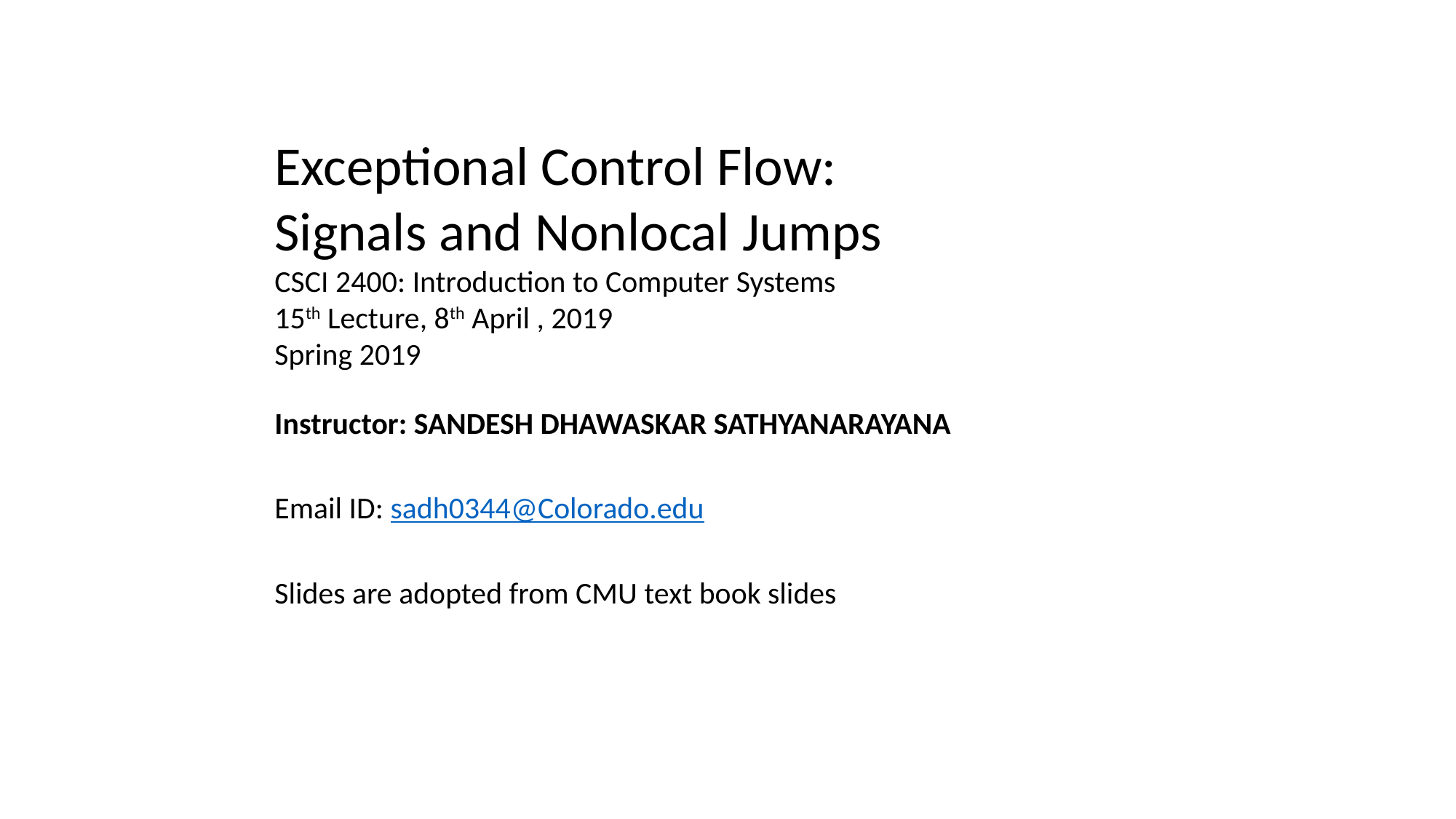

Exceptional Control Flow:
Signals and Nonlocal Jumps
CSCI 2400: Introduction to Computer Systems
15th Lecture, 8th April , 2019
Spring 2019
Instructor: SANDESH DHAWASKAR SATHYANARAYANA

Email ID: sadh0344@Colorado.edu

Slides are adopted from CMU text book slides